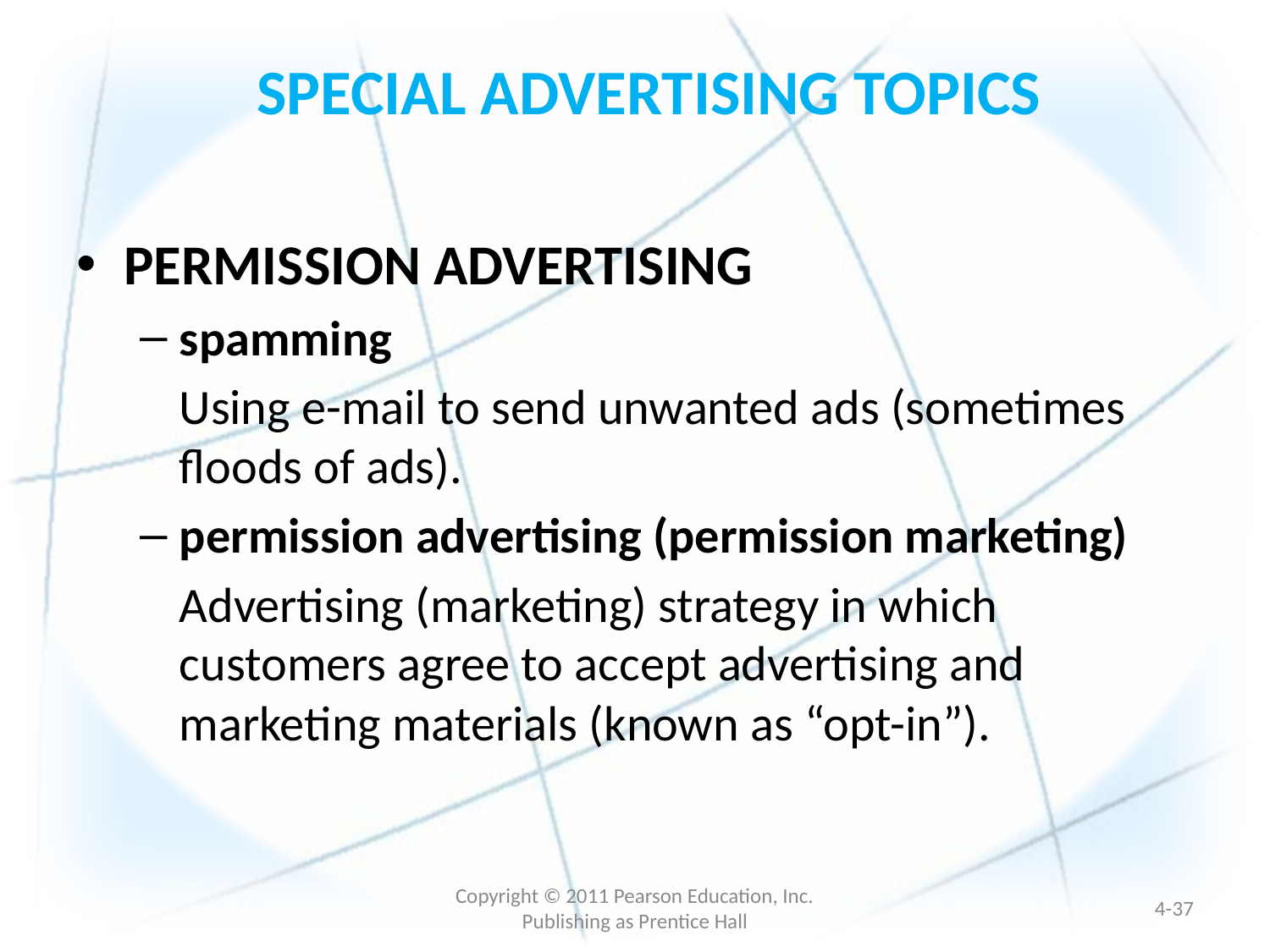

# SPECIAL ADVERTISING TOPICS
PERMISSION ADVERTISING
spamming
	Using e-mail to send unwanted ads (sometimes floods of ads).
permission advertising (permission marketing)
	Advertising (marketing) strategy in which customers agree to accept advertising and marketing materials (known as “opt-in”).
Copyright © 2011 Pearson Education, Inc. Publishing as Prentice Hall
4-37